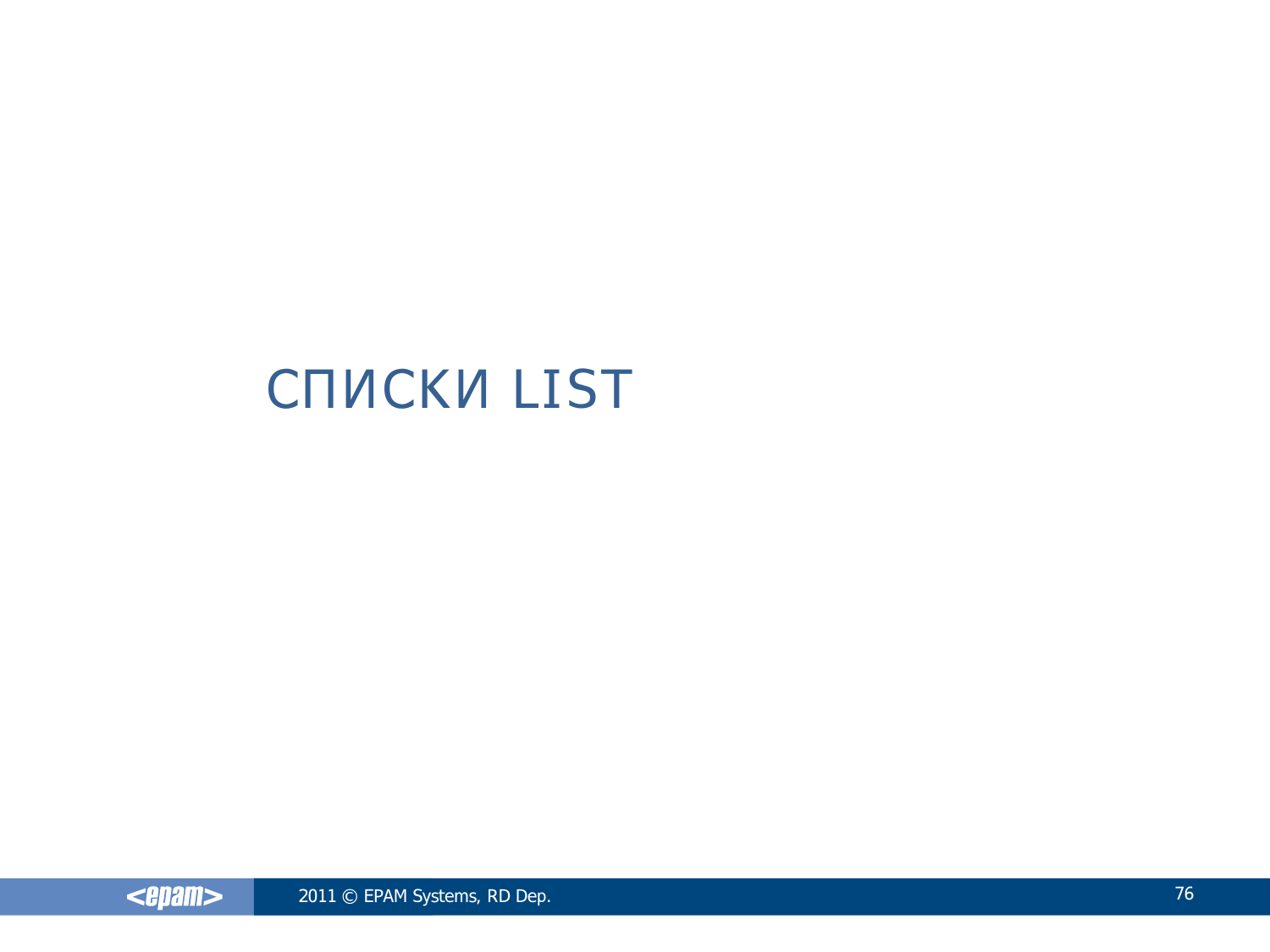

# Списки List
76
2011 © EPAM Systems, RD Dep.